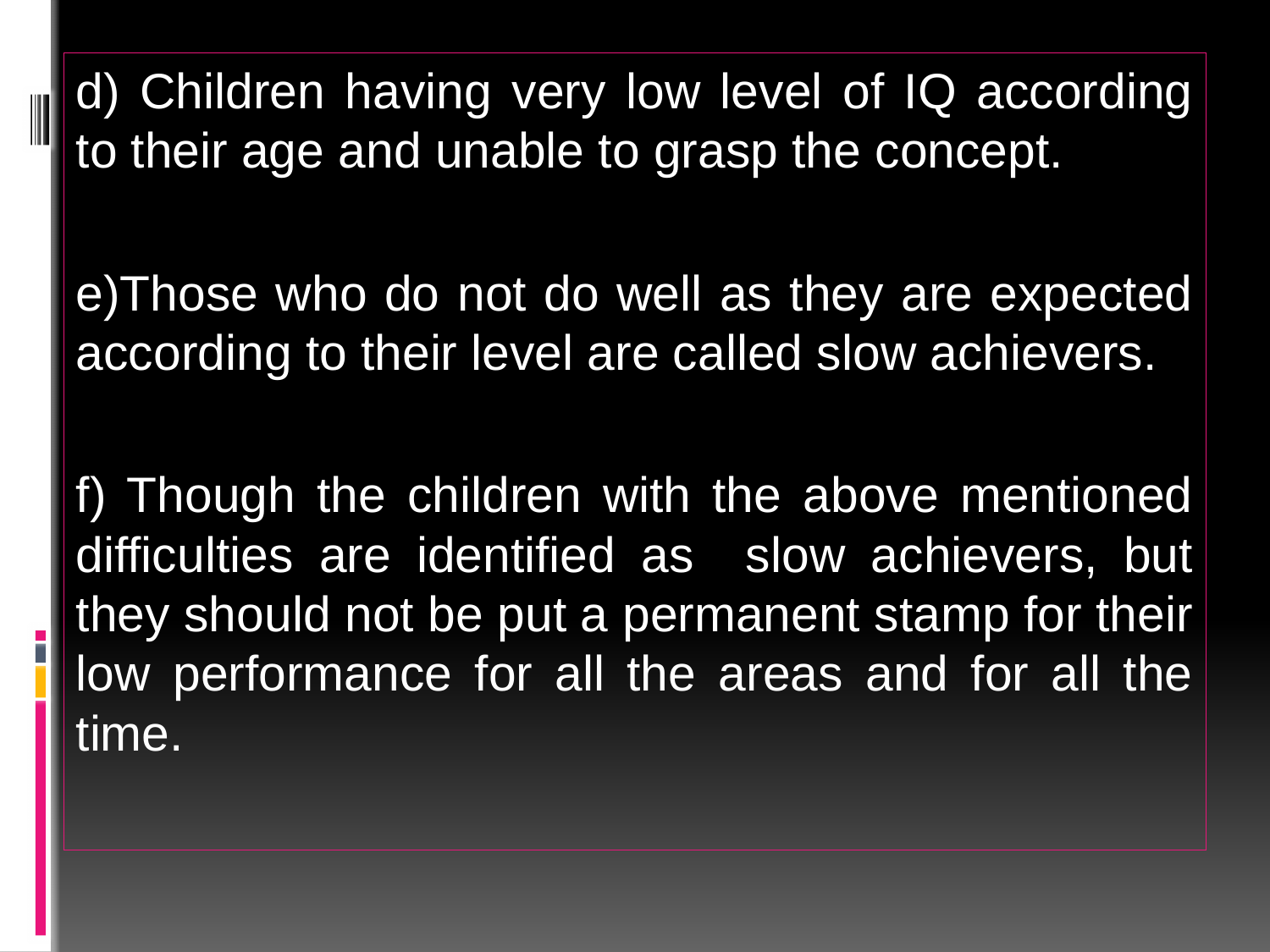

d) Children having very low level of IQ according to their age and unable to grasp the concept.

e)Those who do not do well as they are expected according to their level are called slow achievers.

f) Though the children with the above mentioned difficulties are identified as  slow achievers, but they should not be put a permanent stamp for their low performance for all the areas and for all the time.